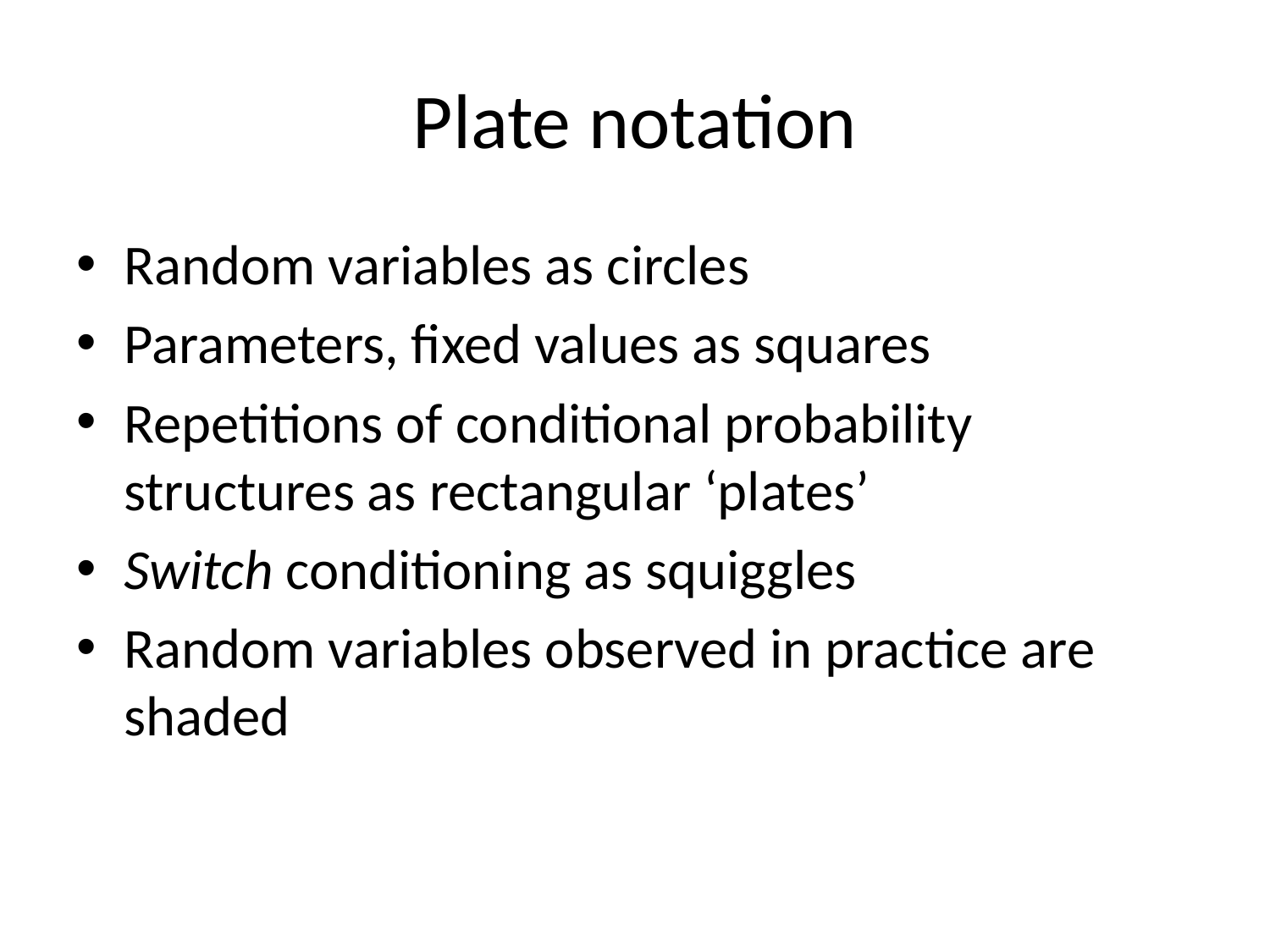

# Plate notation
Random variables as circles
Parameters, fixed values as squares
Repetitions of conditional probability structures as rectangular ‘plates’
Switch conditioning as squiggles
Random variables observed in practice are shaded